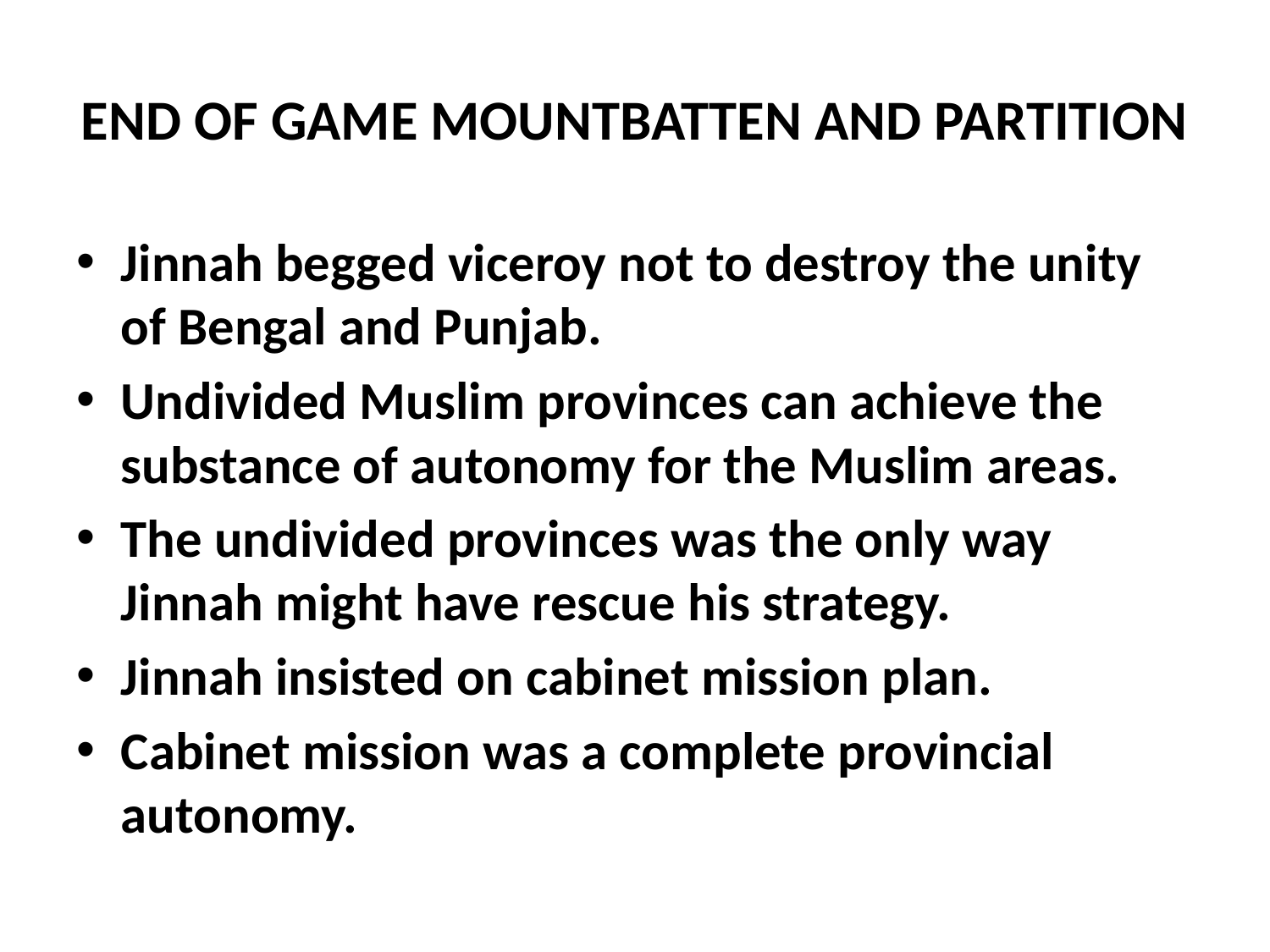

# END OF GAME MOUNTBATTEN AND PARTITION
Jinnah begged viceroy not to destroy the unity of Bengal and Punjab.
Undivided Muslim provinces can achieve the substance of autonomy for the Muslim areas.
The undivided provinces was the only way Jinnah might have rescue his strategy.
Jinnah insisted on cabinet mission plan.
Cabinet mission was a complete provincial autonomy.